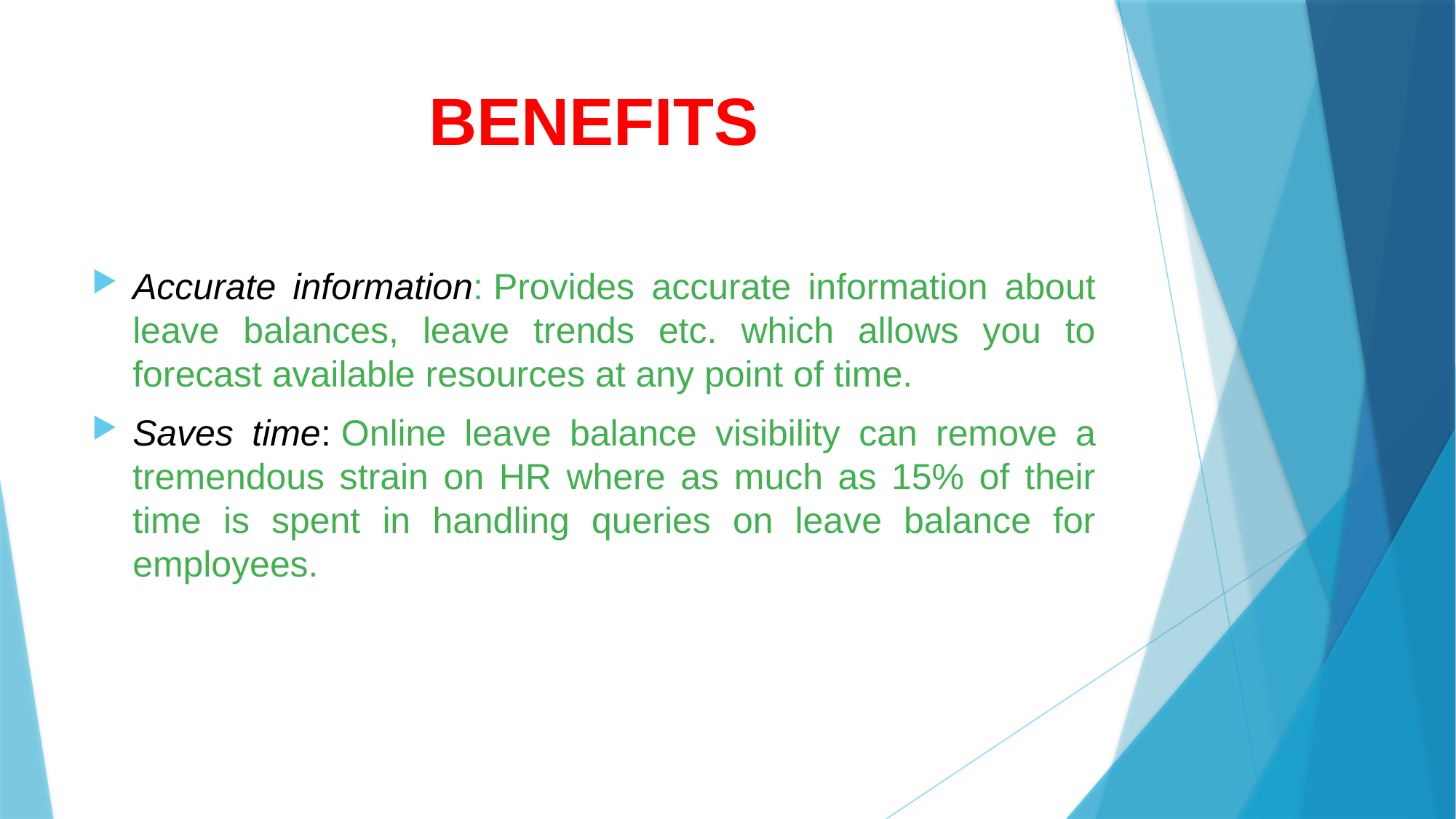

# BENEFITS
Accurate information: Provides accurate information about leave balances, leave trends etc. which allows you to forecast available resources at any point of time.
Saves time: Online leave balance visibility can remove a tremendous strain on HR where as much as 15% of their time is spent in handling queries on leave balance for employees.